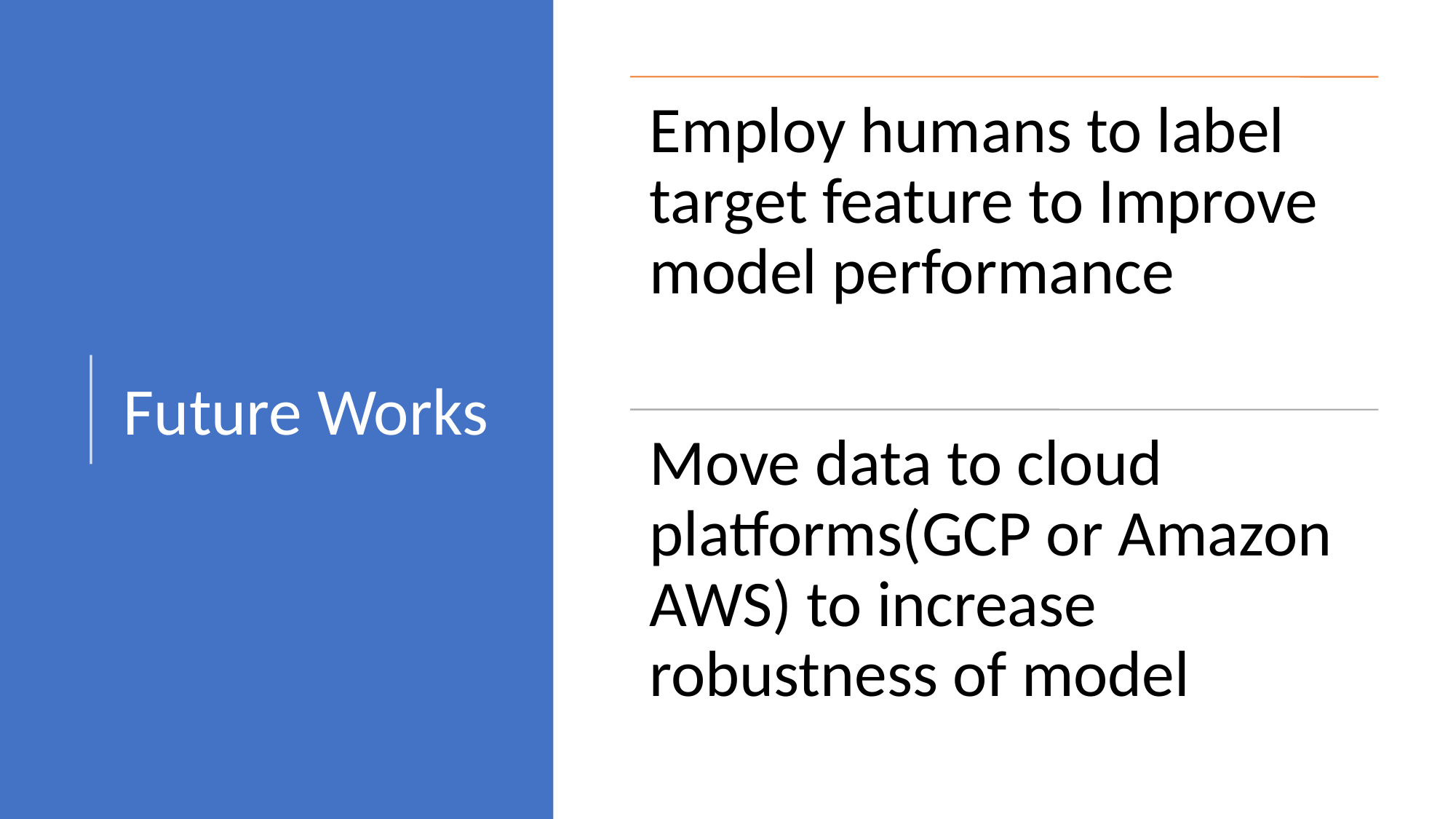

Employ humans to label target feature to Improve model performance
Move data to cloud platforms(GCP or Amazon AWS) to increase robustness of model
# Future Works